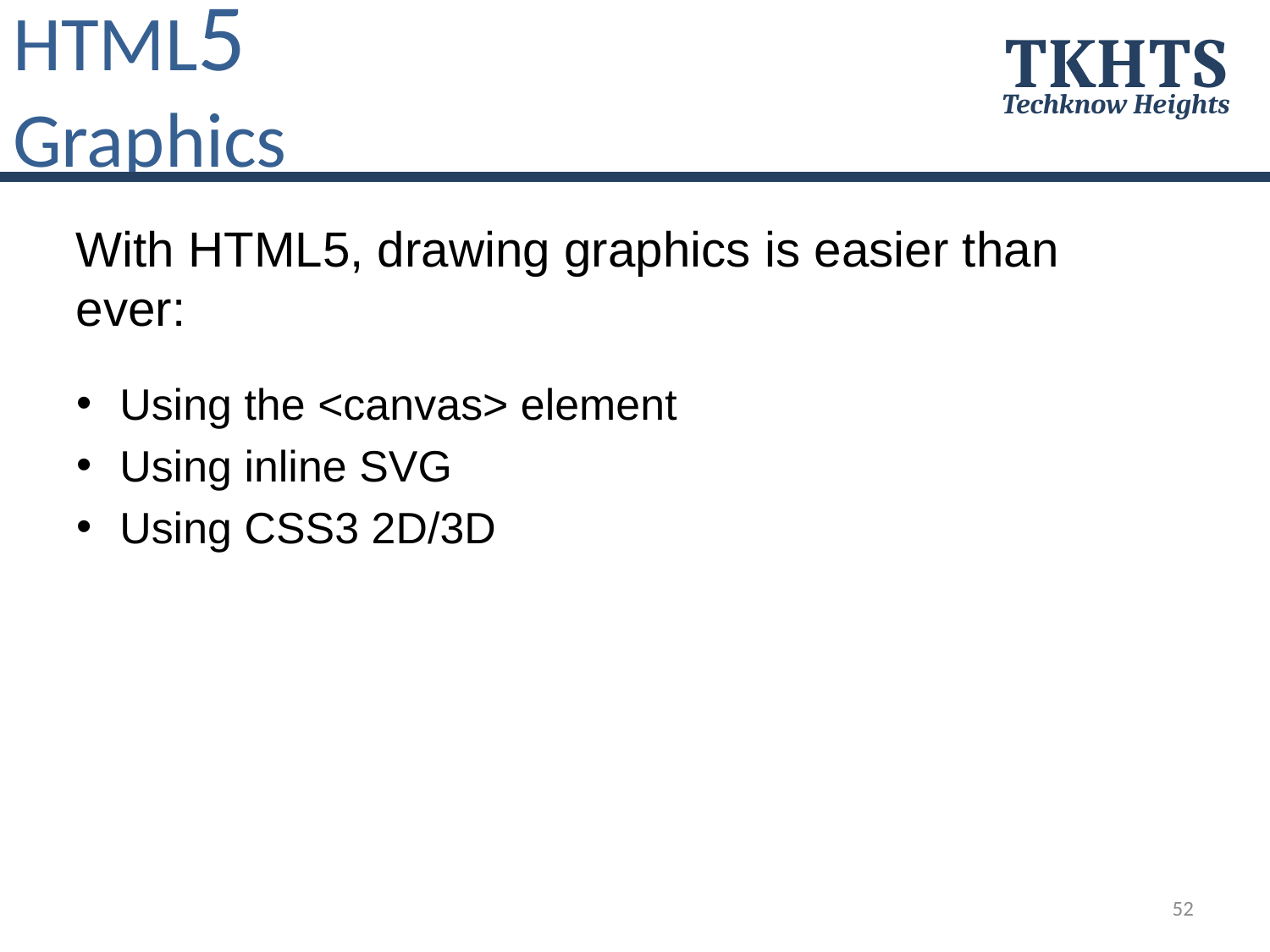

HTML5
Graphics
TKHTS
Techknow Heights

With HTML5, drawing graphics is easier than ever:
Using the <canvas> element
Using inline SVG
Using CSS3 2D/3D
52